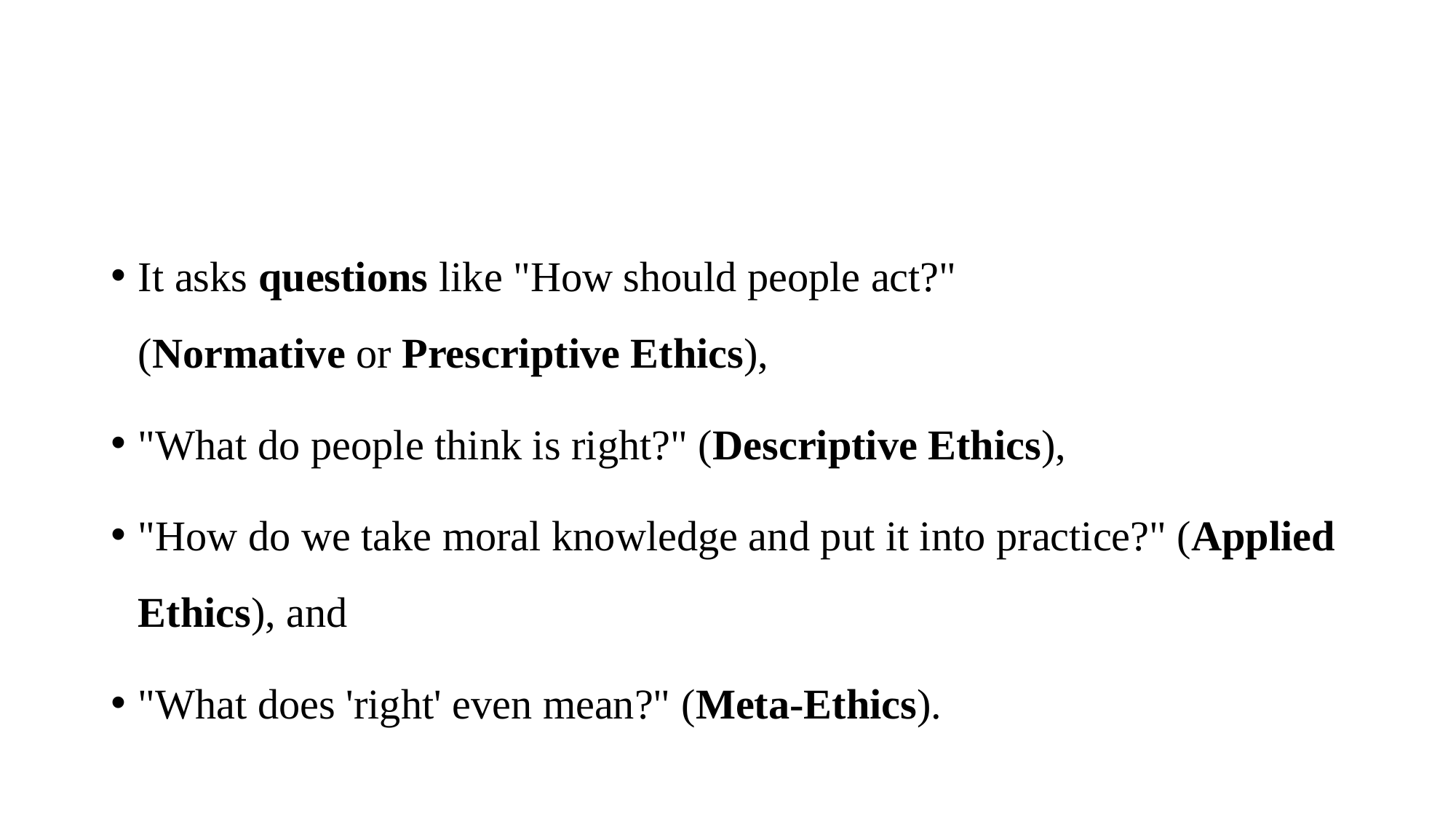

#
It asks questions like "How should people act?" (Normative or Prescriptive Ethics),
"What do people think is right?" (Descriptive Ethics),
"How do we take moral knowledge and put it into practice?" (Applied Ethics), and
"What does 'right' even mean?" (Meta-Ethics).